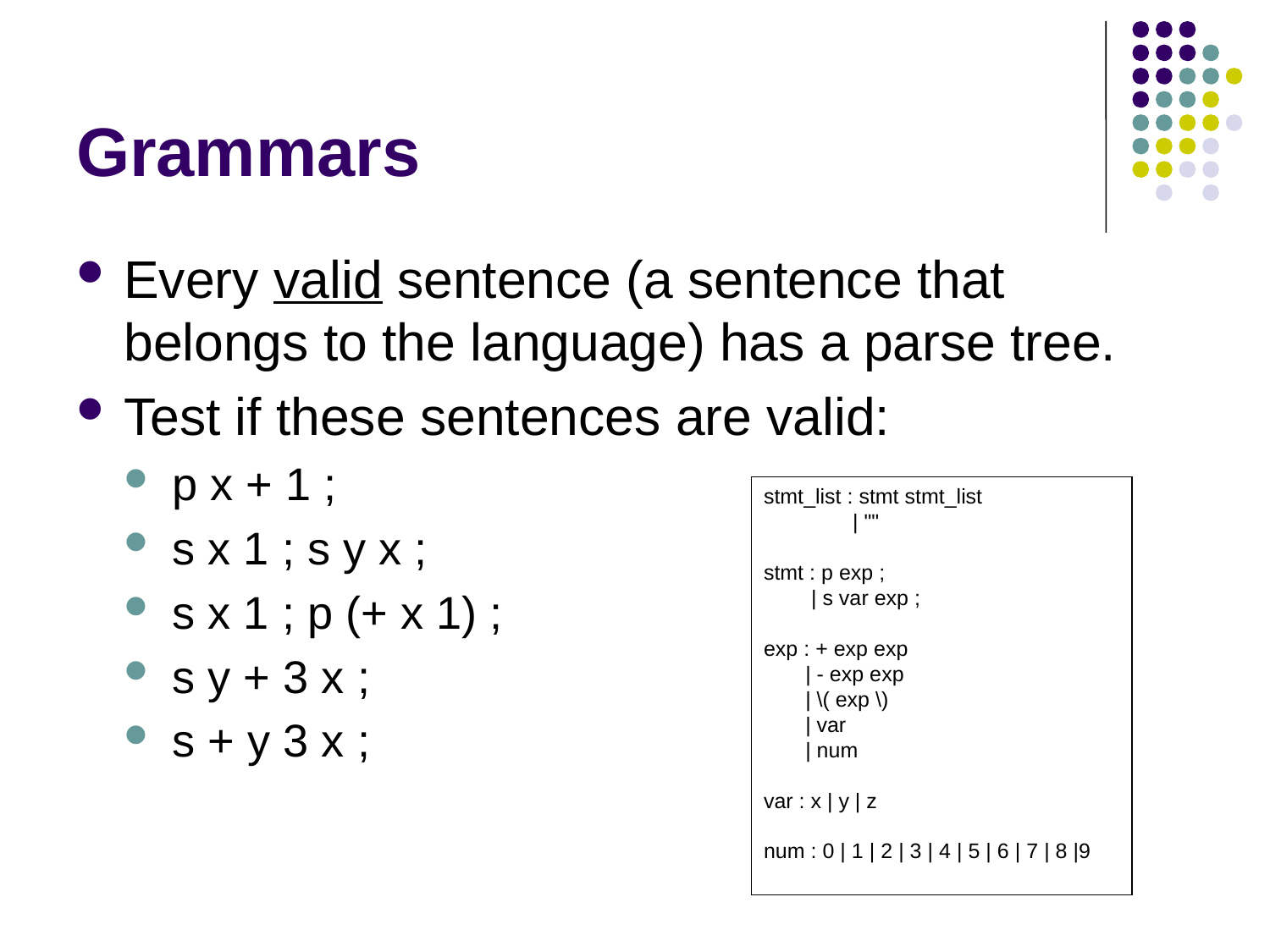

# Grammars
Every valid sentence (a sentence that belongs to the language) has a parse tree.
Test if these sentences are valid:
p x + 1 ;
s x 1 ; s y x ;
s x 1 ; p (+ x 1) ;
s y + 3 x ;
s + y 3 x ;
stmt_list : stmt stmt_list
               | ""

stmt : p exp ;
        | s var exp ;

exp : + exp exp
       | - exp exp
       | \( exp \)
       | var
       | num

var : x | y | z

num : 0 | 1 | 2 | 3 | 4 | 5 | 6 | 7 | 8 |9